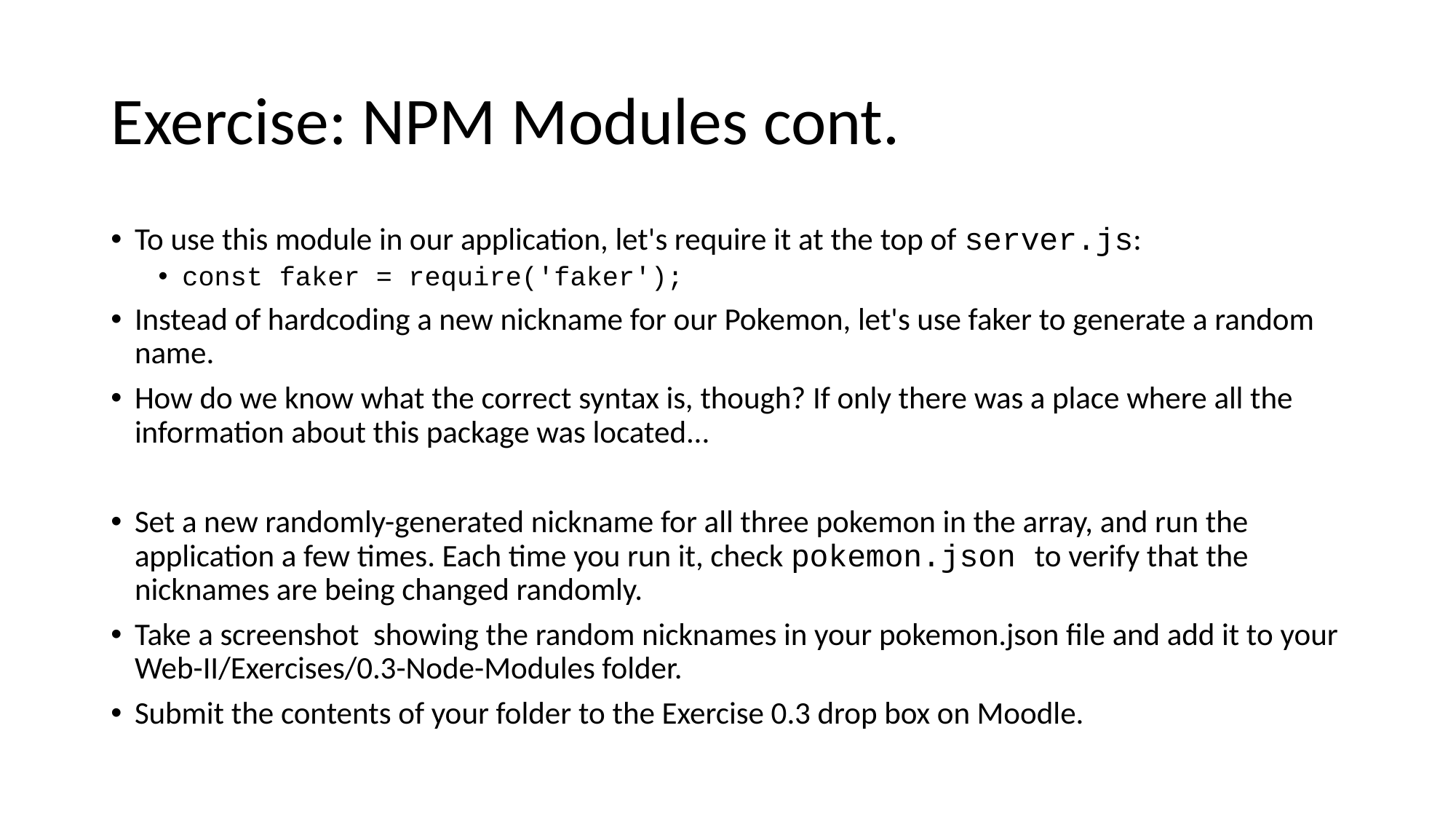

# Exercise: NPM Modules cont.
To use this module in our application, let's require it at the top of server.js:
const faker = require('faker');
Instead of hardcoding a new nickname for our Pokemon, let's use faker to generate a random name.
How do we know what the correct syntax is, though? If only there was a place where all the information about this package was located...

Set a new randomly-generated nickname for all three pokemon in the array, and run the application a few times. Each time you run it, check pokemon.json to verify that the nicknames are being changed randomly.
Take a screenshot  showing the random nicknames in your pokemon.json file and add it to your Web-II/Exercises/0.3-Node-Modules folder.
Submit the contents of your folder to the Exercise 0.3 drop box on Moodle.